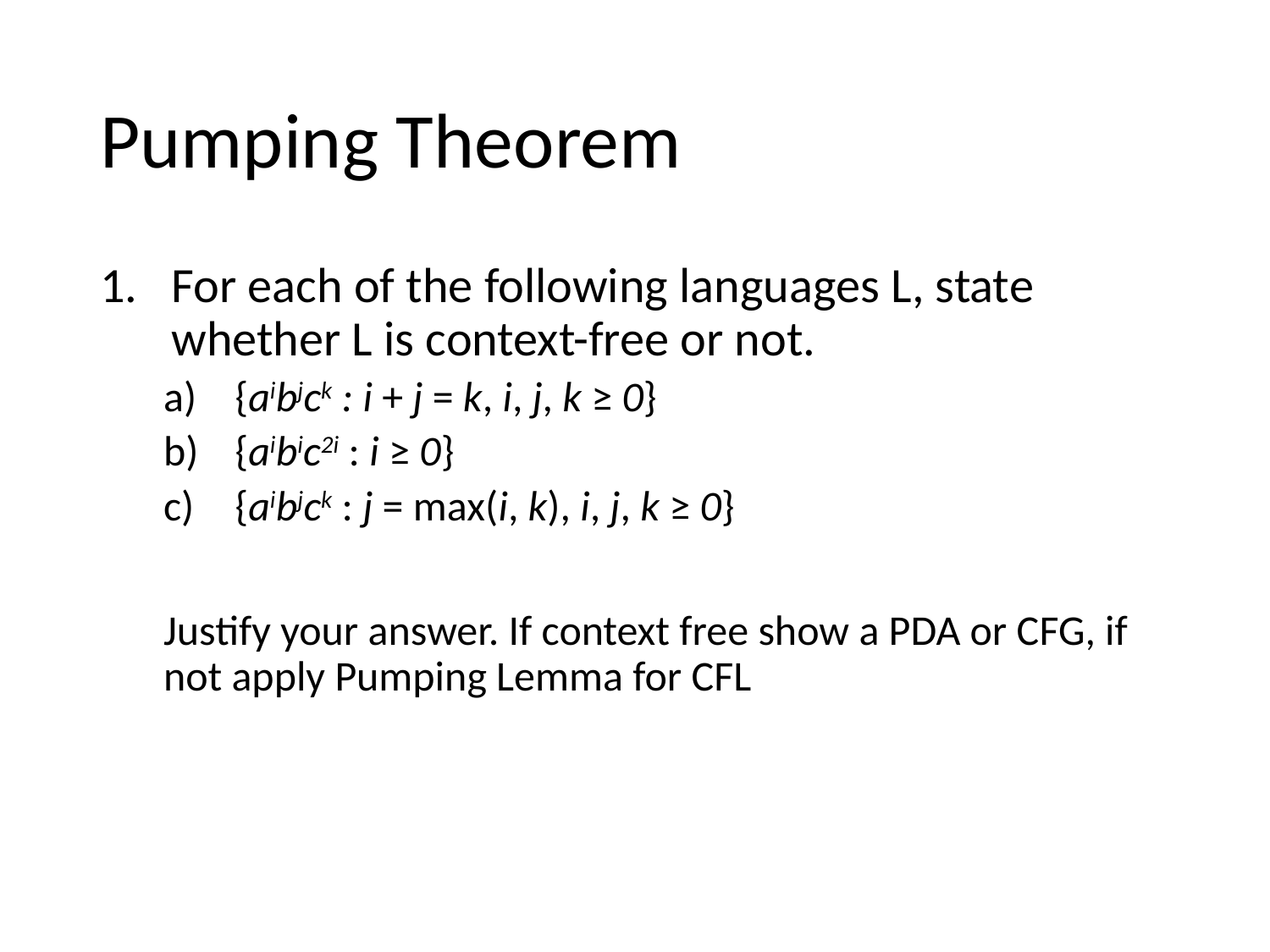

# Pumping Theorem
For each of the following languages L, state whether L is context-free or not.
{aibjck : i + j = k, i, j, k ≥ 0}
{aibic2i : i ≥ 0}
{aibjck : j = max(i, k), i, j, k ≥ 0}

Justify your answer. If context free show a PDA or CFG, if not apply Pumping Lemma for CFL